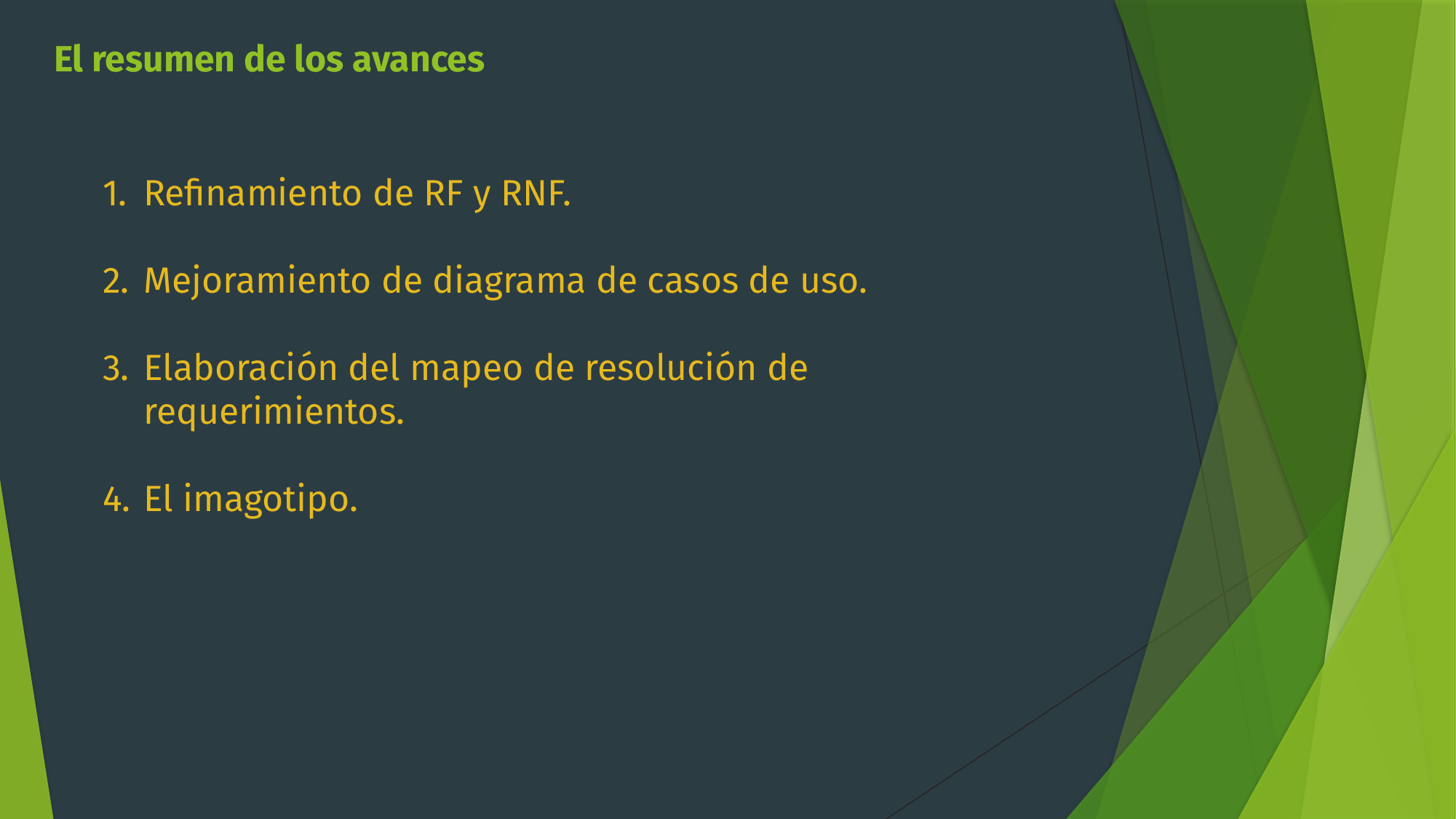

El resumen de los avances

Refinamiento de RF y RNF.

Mejoramiento de diagrama de casos de uso.

Elaboración del mapeo de resolución de requerimientos.

El imagotipo.